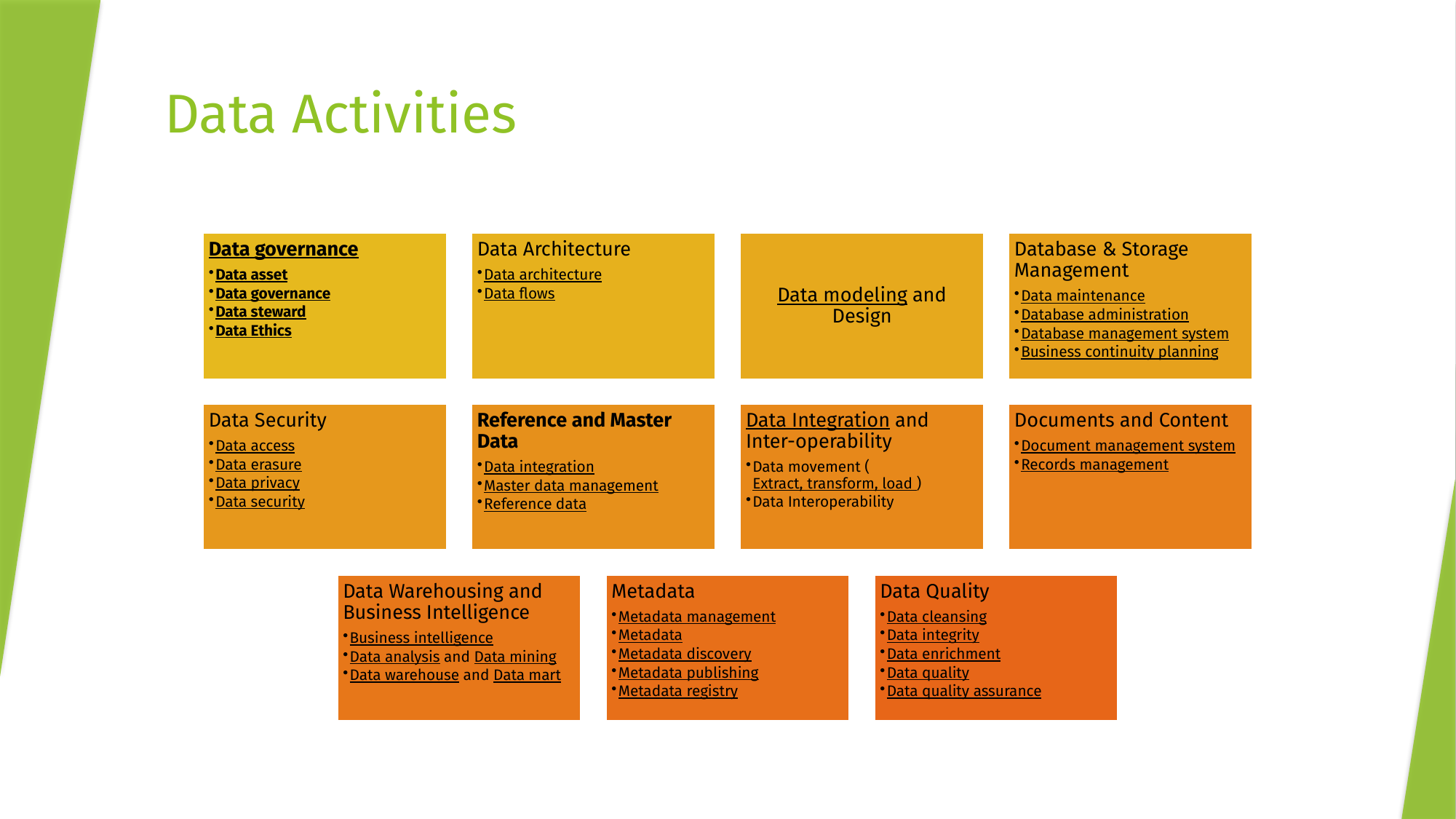

# Data Activities
Data governance
Data asset
Data governance
Data steward
Data Ethics
Data Architecture
Data architecture
Data flows
Data modeling and Design
Database & Storage Management
Data maintenance
Database administration
Database management system
Business continuity planning
Data Security
Data access
Data erasure
Data privacy
Data security
Reference and Master Data
Data integration
Master data management
Reference data
Data Integration and Inter-operability
Data movement (Extract, transform, load )
Data Interoperability
Documents and Content
Document management system
Records management
Data Warehousing and Business Intelligence
Business intelligence
Data analysis and Data mining
Data warehouse and Data mart
Metadata
Metadata management
Metadata
Metadata discovery
Metadata publishing
Metadata registry
Data Quality
Data cleansing
Data integrity
Data enrichment
Data quality
Data quality assurance